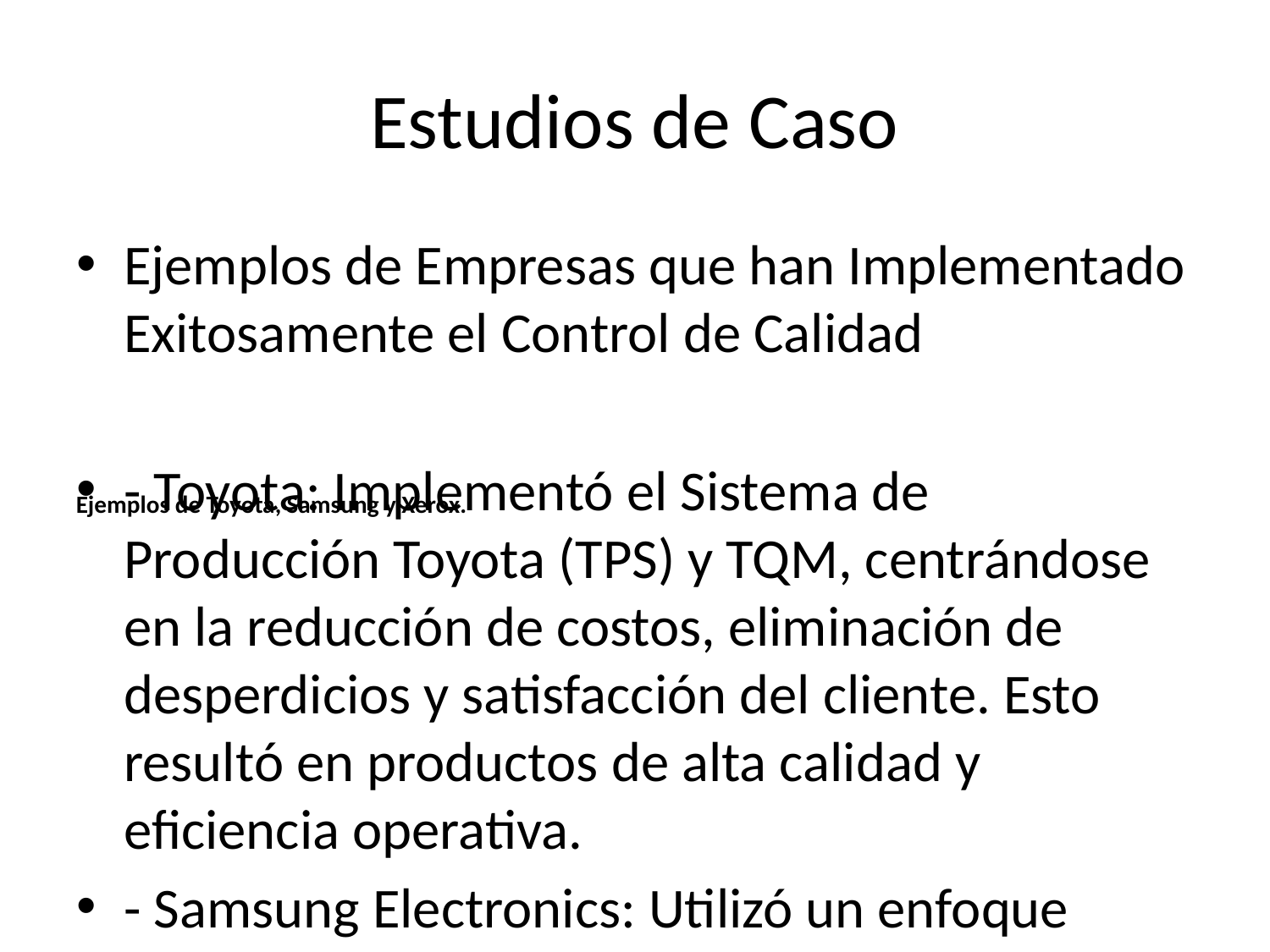

# Estudios de Caso
Ejemplos de Empresas que han Implementado Exitosamente el Control de Calidad

- Toyota: Implementó el Sistema de Producción Toyota (TPS) y TQM, centrándose en la reducción de costos, eliminación de desperdicios y satisfacción del cliente. Esto resultó en productos de alta calidad y eficiencia operativa.
- Samsung Electronics: Utilizó un enfoque basado en datos y colaboración con proveedores para mantener altos estándares de calidad. Implementó tecnologías avanzadas para inspección automatizada y mejoró la satisfacción del cliente.
- Xerox: Adoptó Lean Six Sigma para mejorar sus procesos, enfocándose en la retroalimentación de clientes y empleados. Esto resultó en la recuperación de la empresa y un aumento significativo en la eficiencia y satisfacción del cliente.

Ejemplos de Toyota, Samsung y Xerox.